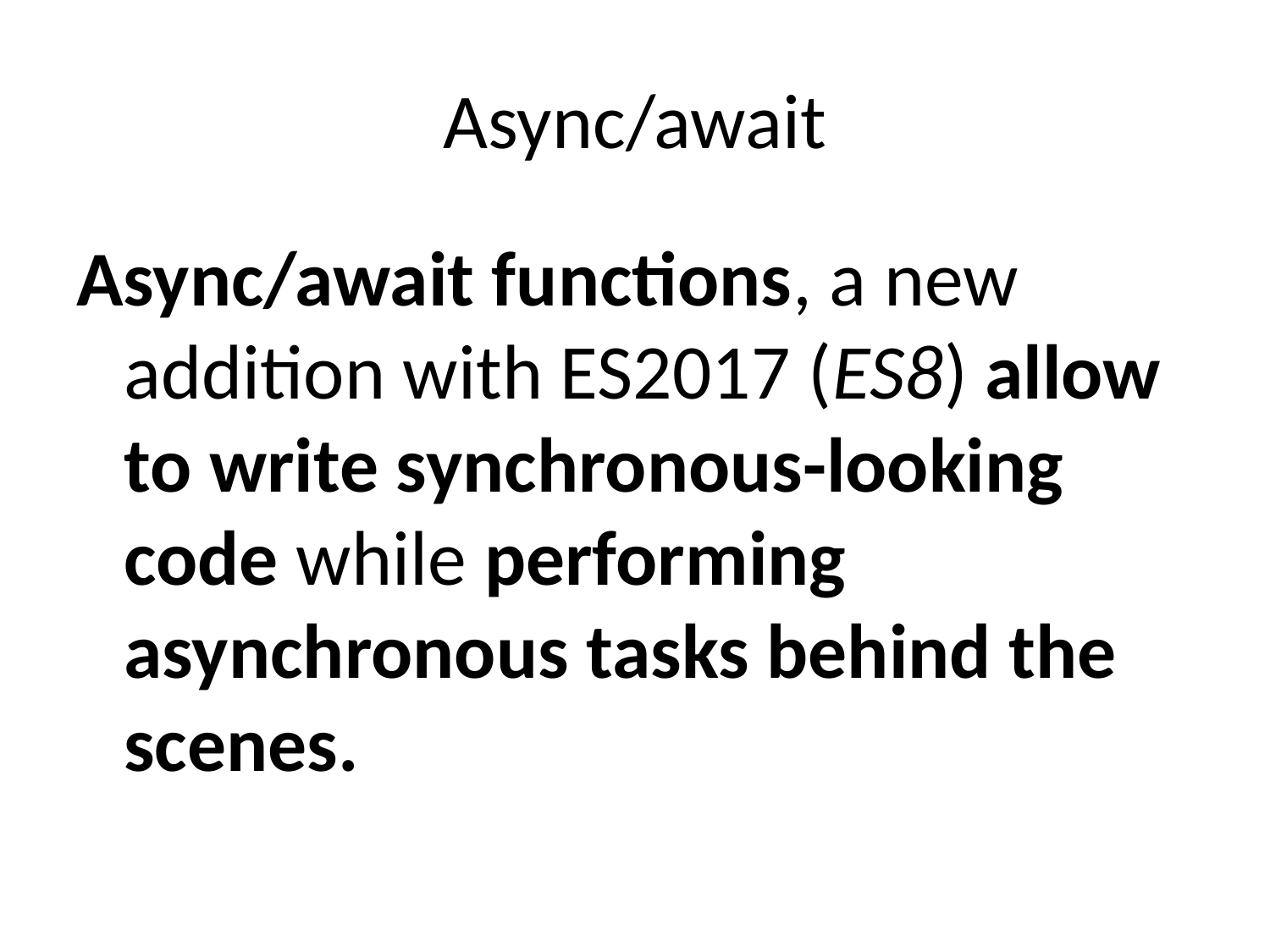

# Async/await
Async/await functions, a new addition with ES2017 (ES8) allow to write synchronous-looking code while performing asynchronous tasks behind the scenes.